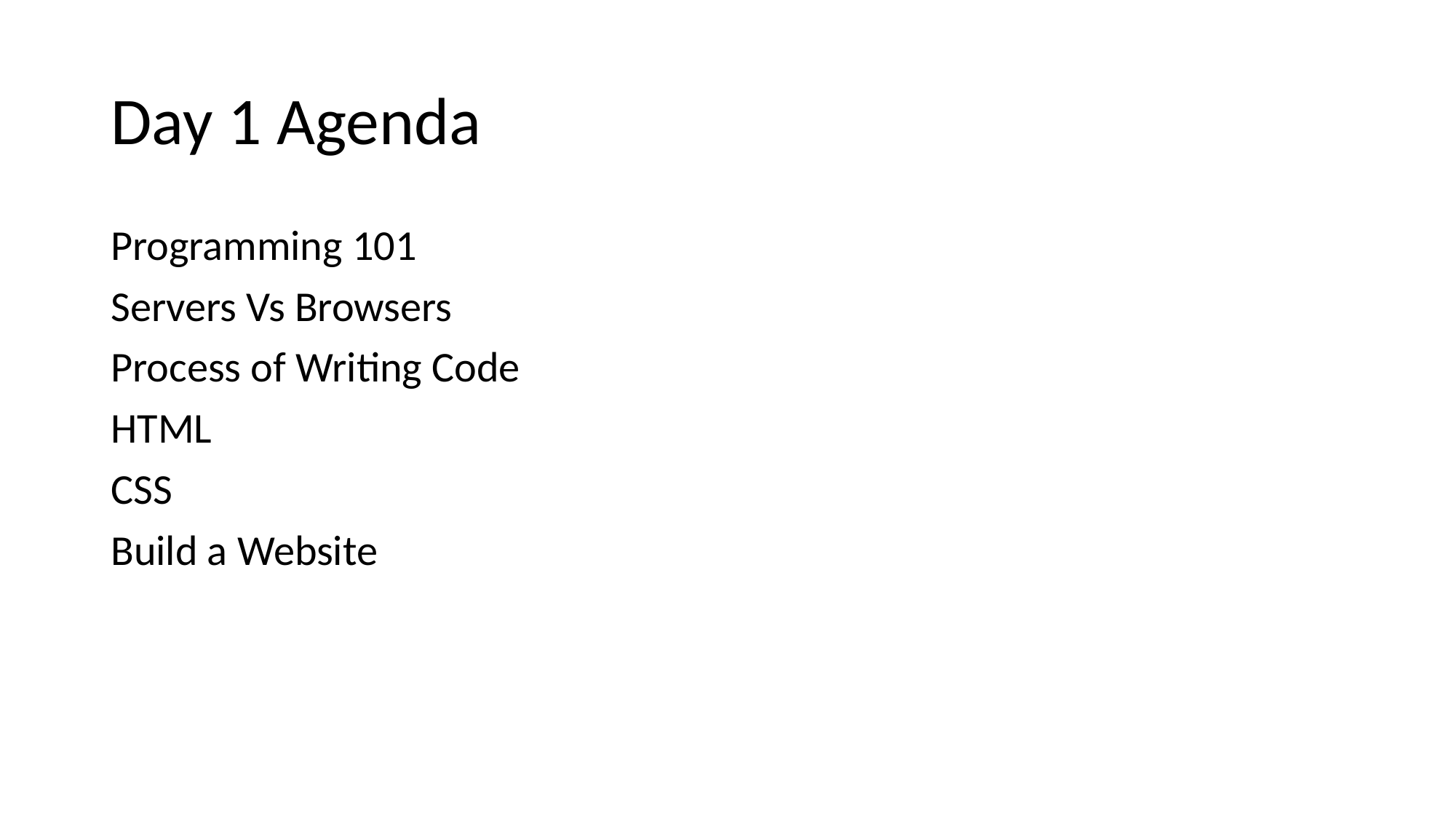

# Day 1 Agenda
Programming 101
Servers Vs Browsers
Process of Writing Code
HTML
CSS
Build a Website